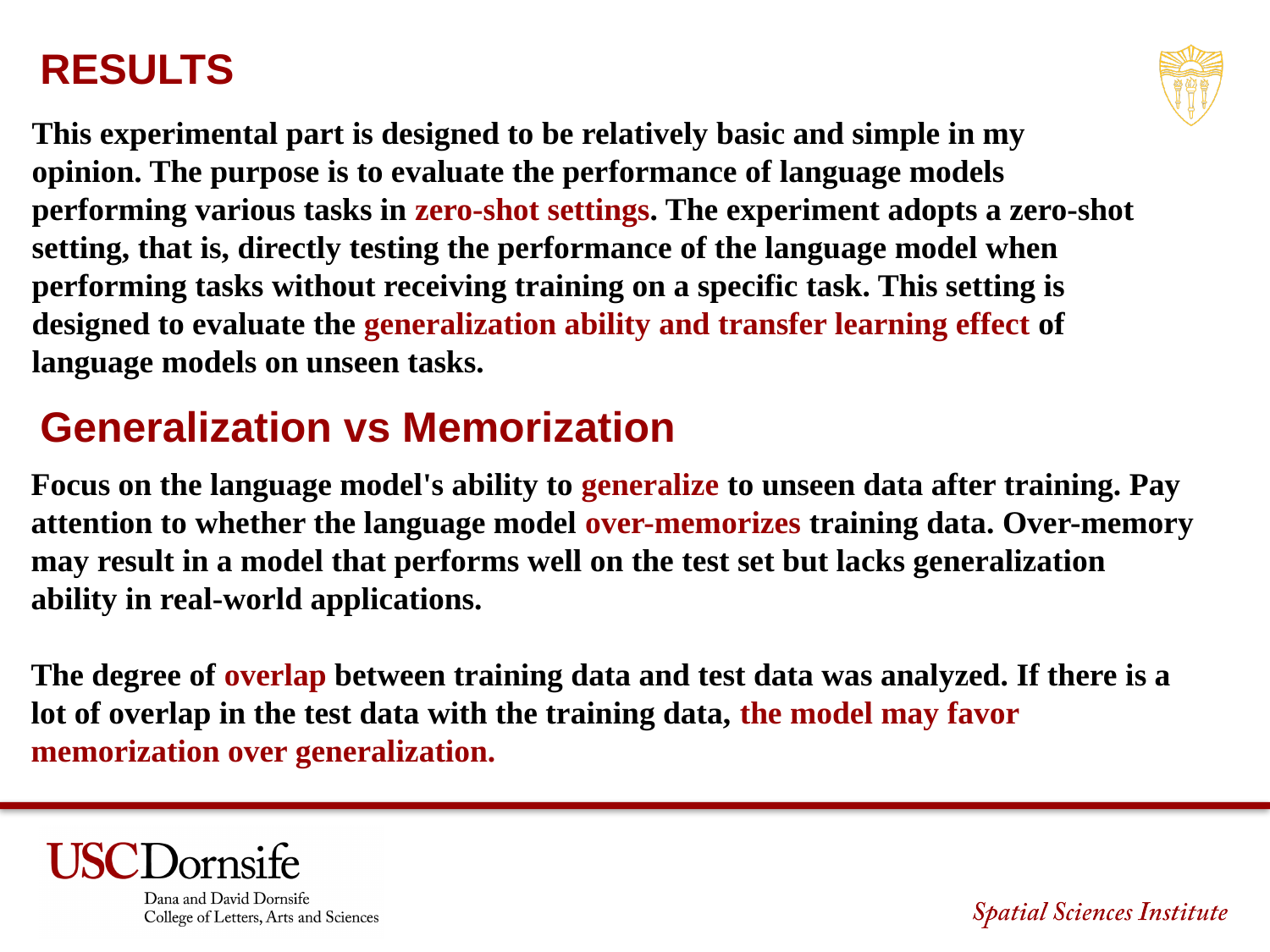

RESULTS
This experimental part is designed to be relatively basic and simple in my opinion. The purpose is to evaluate the performance of language models performing various tasks in zero-shot settings. The experiment adopts a zero-shot setting, that is, directly testing the performance of the language model when performing tasks without receiving training on a specific task. This setting is designed to evaluate the generalization ability and transfer learning effect of language models on unseen tasks.
Generalization vs Memorization
Focus on the language model's ability to generalize to unseen data after training. Pay attention to whether the language model over-memorizes training data. Over-memory may result in a model that performs well on the test set but lacks generalization ability in real-world applications.

The degree of overlap between training data and test data was analyzed. If there is a lot of overlap in the test data with the training data, the model may favor memorization over generalization.